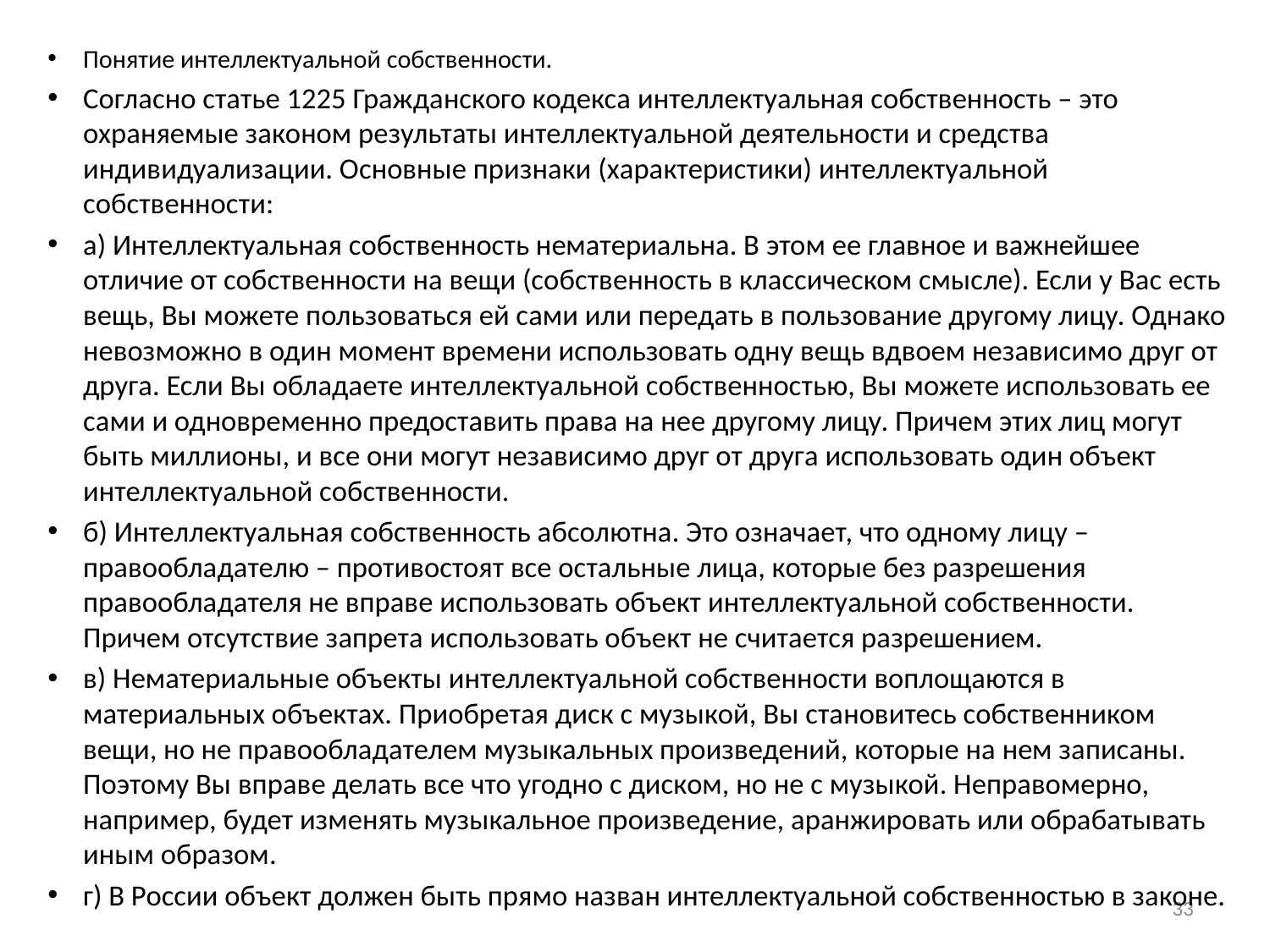

Понятие интеллектуальной собственности.
Согласно статье 1225 Гражданского кодекса интеллектуальная собственность – это охраняемые законом результаты интеллектуальной деятельности и средства индивидуализации. Основные признаки (характеристики) интеллектуальной собственности:
а) Интеллектуальная собственность нематериальна. В этом ее главное и важнейшее отличие от собственности на вещи (собственность в классическом смысле). Если у Вас есть вещь, Вы можете пользоваться ей сами или передать в пользование другому лицу. Однако невозможно в один момент времени использовать одну вещь вдвоем независимо друг от друга. Если Вы обладаете интеллектуальной собственностью, Вы можете использовать ее сами и одновременно предоставить права на нее другому лицу. Причем этих лиц могут быть миллионы, и все они могут независимо друг от друга использовать один объект интеллектуальной собственности.
б) Интеллектуальная собственность абсолютна. Это означает, что одному лицу – правообладателю – противостоят все остальные лица, которые без разрешения правообладателя не вправе использовать объект интеллектуальной собственности. Причем отсутствие запрета использовать объект не считается разрешением.
в) Нематериальные объекты интеллектуальной собственности воплощаются в материальных объектах. Приобретая диск с музыкой, Вы становитесь собственником вещи, но не правообладателем музыкальных произведений, которые на нем записаны. Поэтому Вы вправе делать все что угодно с диском, но не с музыкой. Неправомерно, например, будет изменять музыкальное произведение, аранжировать или обрабатывать иным образом.
г) В России объект должен быть прямо назван интеллектуальной собственностью в законе.

33